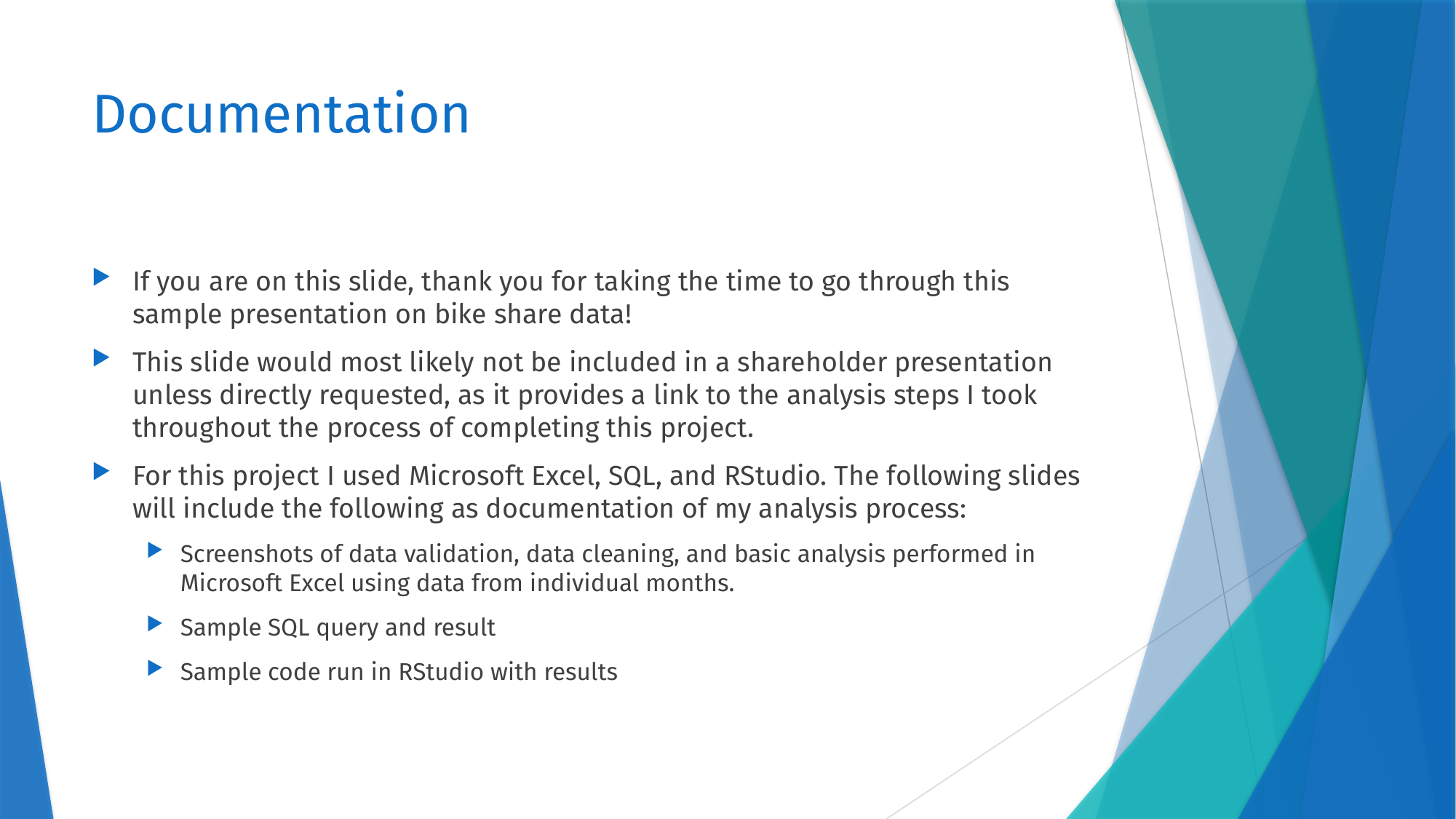

# Documentation
If you are on this slide, thank you for taking the time to go through this sample presentation on bike share data!
This slide would most likely not be included in a shareholder presentation unless directly requested, as it provides a link to the analysis steps I took throughout the process of completing this project.
For this project I used Microsoft Excel, SQL, and RStudio. The following slides will include the following as documentation of my analysis process:
Screenshots of data validation, data cleaning, and basic analysis performed in Microsoft Excel using data from individual months.
Sample SQL query and result
Sample code run in RStudio with results